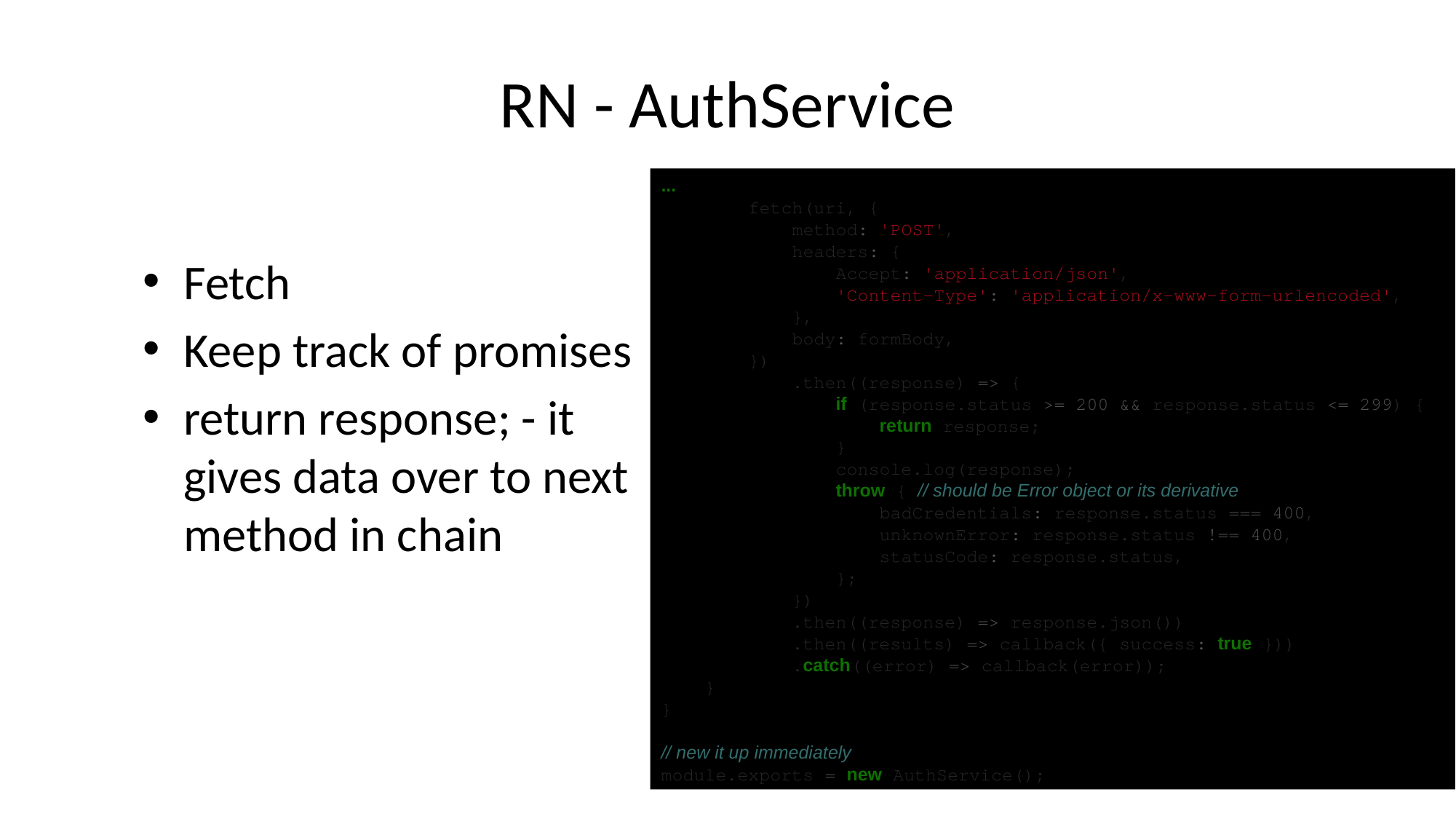

# RN - AuthService
...
        fetch(uri, {
            method: 'POST',
            headers: {
                Accept: 'application/json',
                'Content-Type': 'application/x-www-form-urlencoded',
            },
            body: formBody,
        })
            .then((response) => {
                if (response.status >= 200 && response.status <= 299) {
                    return response;
                }
                console.log(response);
                throw { // should be Error object or its derivative
                    badCredentials: response.status === 400,
                    unknownError: response.status !== 400,
                    statusCode: response.status,
                };
            })
            .then((response) => response.json())
            .then((results) => callback({ success: true }))
            .catch((error) => callback(error));
    }
}

// new it up immediately
module.exports = new AuthService();
Fetch
Keep track of promises
return response; - it gives data over to next method in chain
27